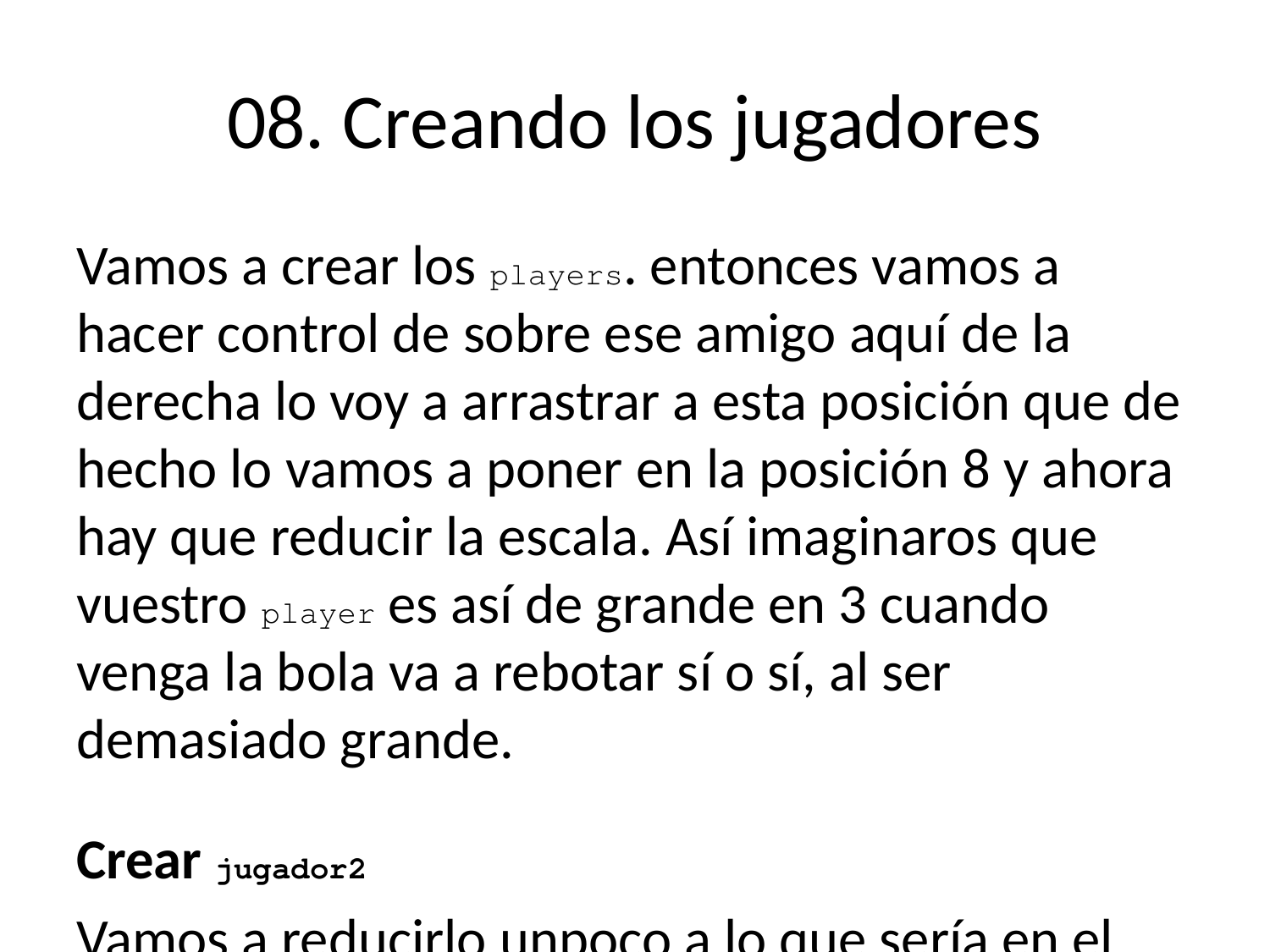

# 08. Creando los jugadores
Vamos a crear los players. entonces vamos a hacer control de sobre ese amigo aquí de la derecha lo voy a arrastrar a esta posición que de hecho lo vamos a poner en la posición 8 y ahora hay que reducir la escala. Así imaginaros que vuestro player es así de grande en 3 cuando venga la bola va a rebotar sí o sí, al ser demasiado grande.
Crear jugador2
Vamos a reducirlo unpoco a lo que sería en el eje y a 2.5 luego pues podemos modificar elmovimiento de la velocidad de la bolapodemos modificar muchas cosas pues paraque se adapte a lo que cada uno puesesté buscando en este caso como está ala derecha pues lo llamaremos player2.
Crear jugador 1
Ahora ++ctrl+D++ y duplicamos y lo llevamos a la posición contraria que sería -8 y le llamamos player1 para tenerlo ahí bien diferenciado.
Ahora lo único que ayudaría sería pues nuestra pelota del medio así que podemos hacer directamente clic derecho dentro de nuestro Unity su día dietsprite square y si la colocamos en el 0,0.
Para poder diferenciar lo mejor vamos a cambiarle el color y esto lo podéis hacer con todos los objetos en verdad que tengáis en la escena como veis son de tipo sprite renderer por tanto si lo seleccionas podéis modificar aquí el color con lo que tenéis a la derecha.
Yo lo puedo poner pues este color amarillento a la pelota y sin soluciones cualquier otro por ejemplo podéis solucionar asaco y mirar puedo modificar pues todo el mapa en sí de hecho lo vamos a hacer voy a seleccionar el goal escuela y demás y lo vamos a poner en un tono rojizo
Ahora podéis seleccionar vuestro player2 le ponéis otro color. Voy a ponerle un tono verdoso lo mejor paraje verde parece que es como otro no puedo colocar creo que voy a dejar blanco me está gustando más blanco lo voy a dejarblanco los dos pero bueno: